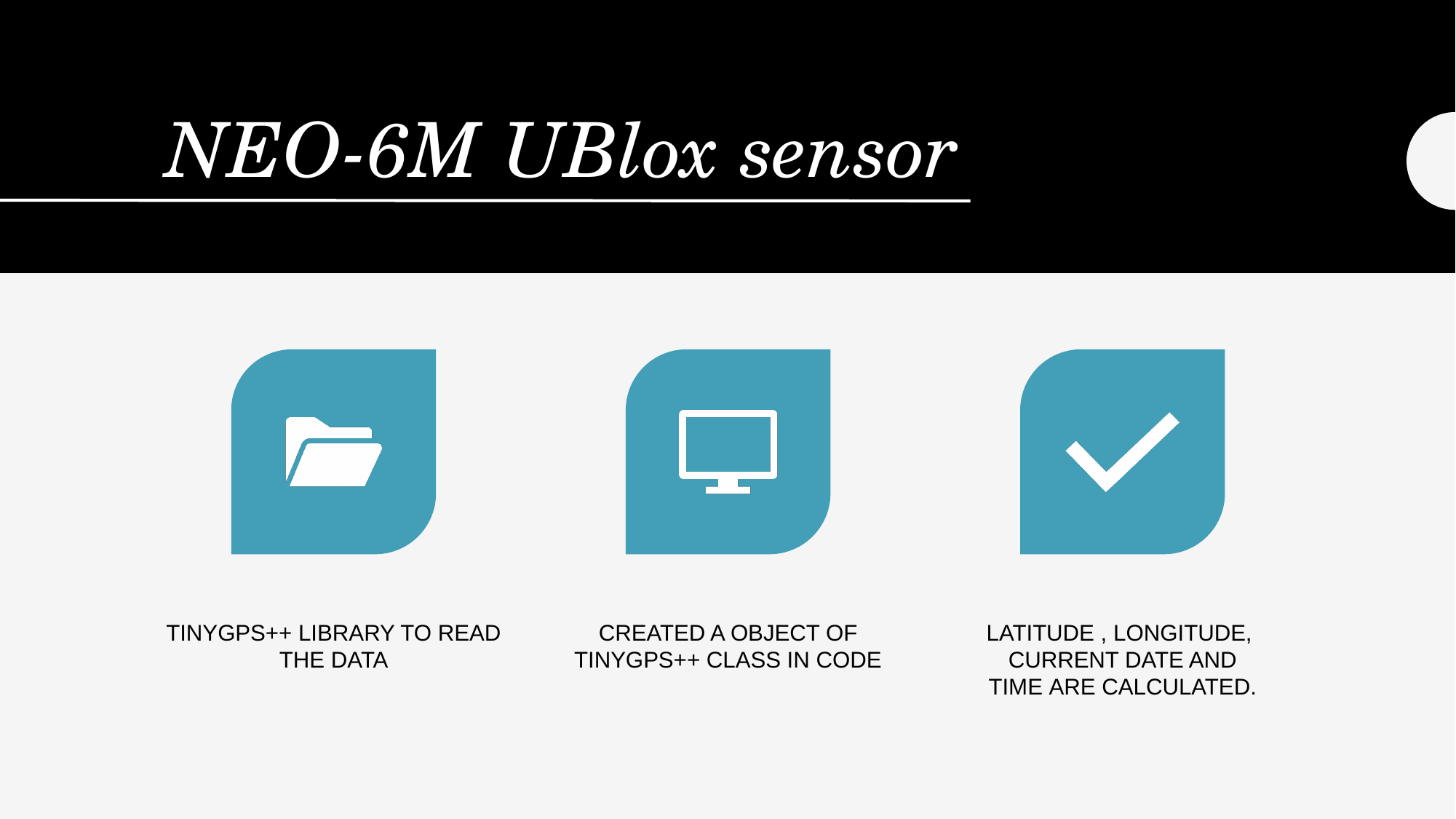

# NEO-6M UBlox sensor

TinyGPS++ library to read the data
created a object of TinyGPS++ class in code
latitude , longitude,  current date and time Are calculated.